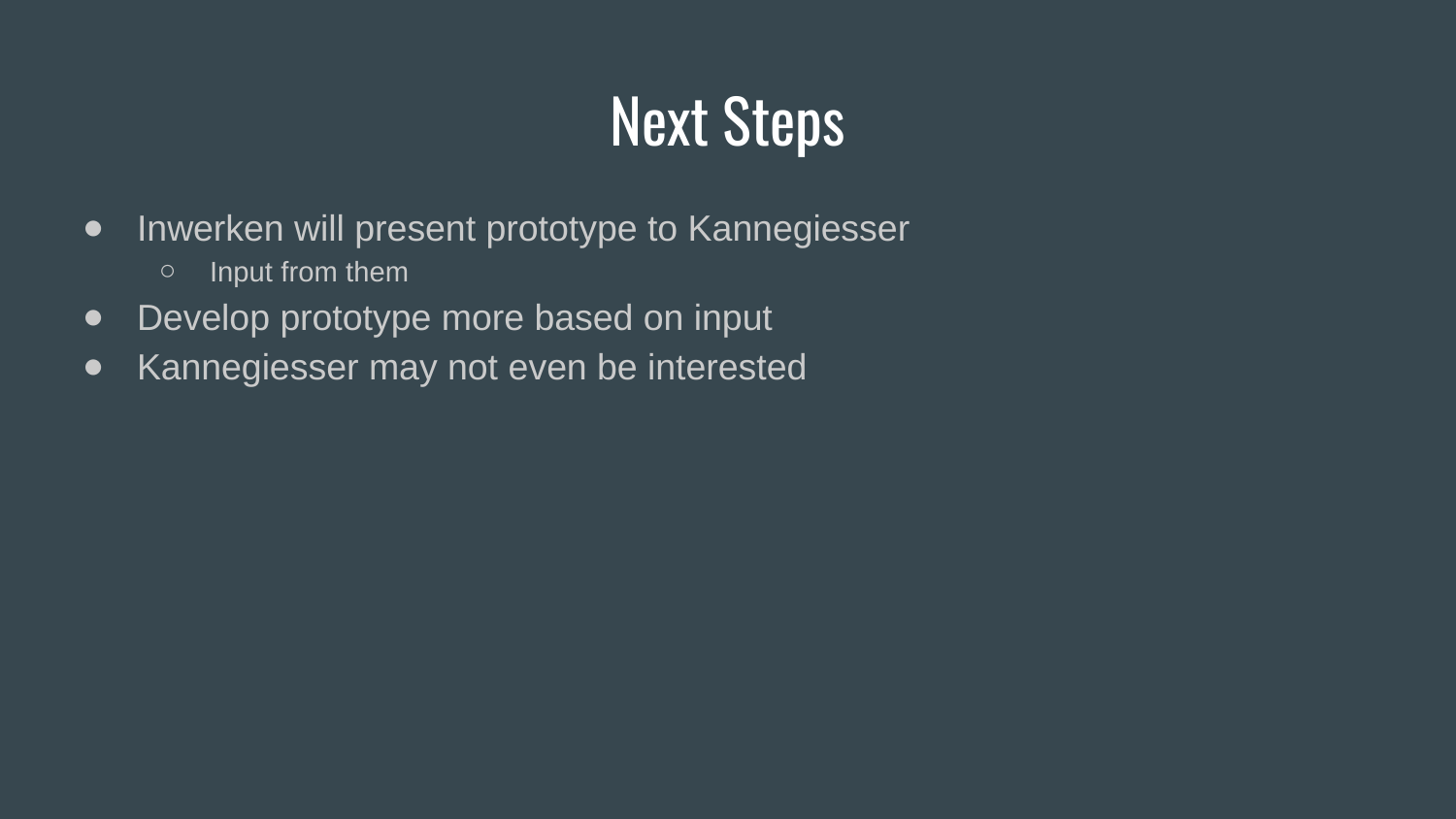

# Next Steps
Inwerken will present prototype to Kannegiesser
Input from them
Develop prototype more based on input
Kannegiesser may not even be interested